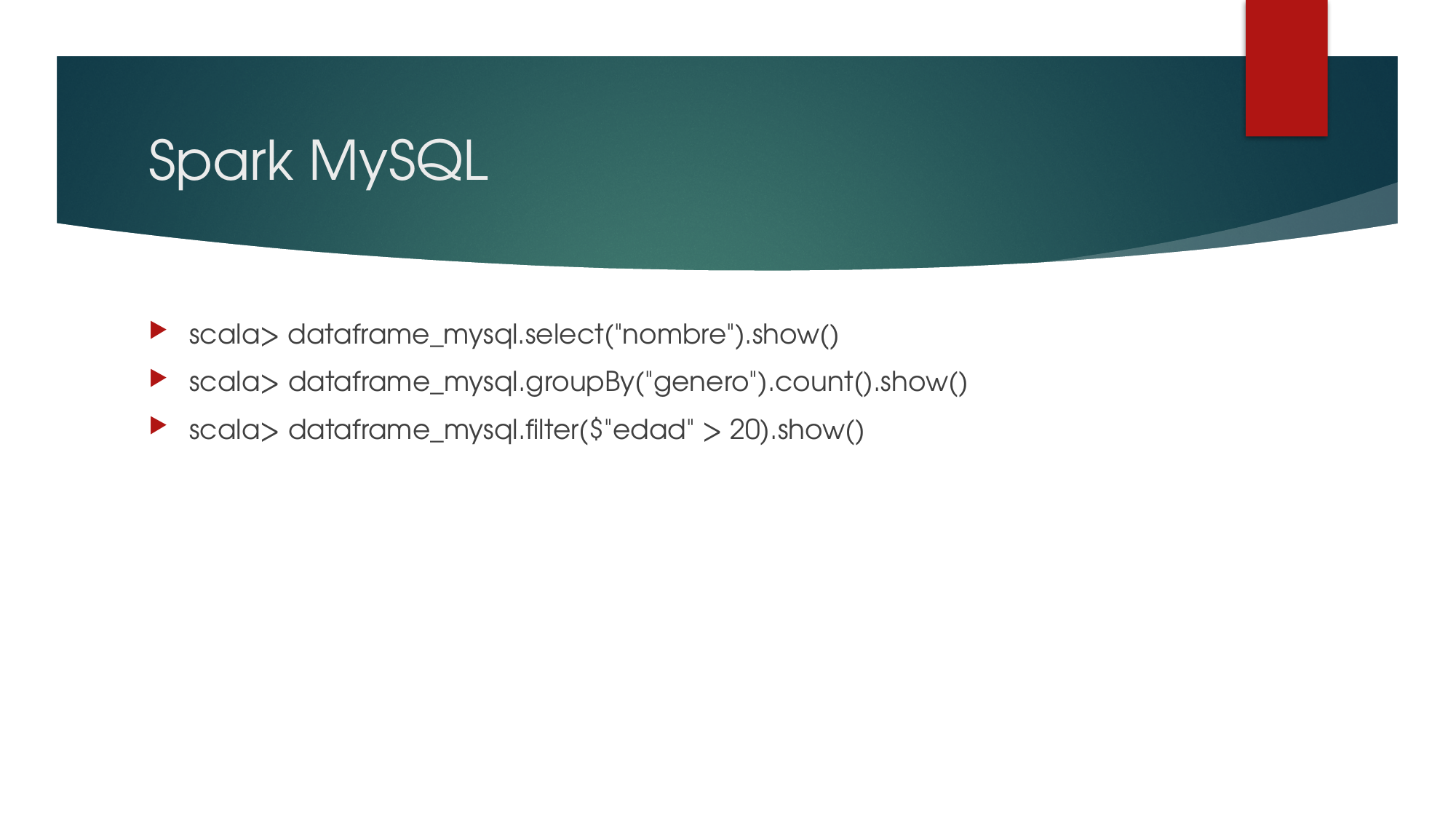

# Spark MySQL
scala> dataframe_mysql.select("nombre").show()
scala> dataframe_mysql.groupBy("genero").count().show()
scala> dataframe_mysql.filter($"edad" > 20).show()